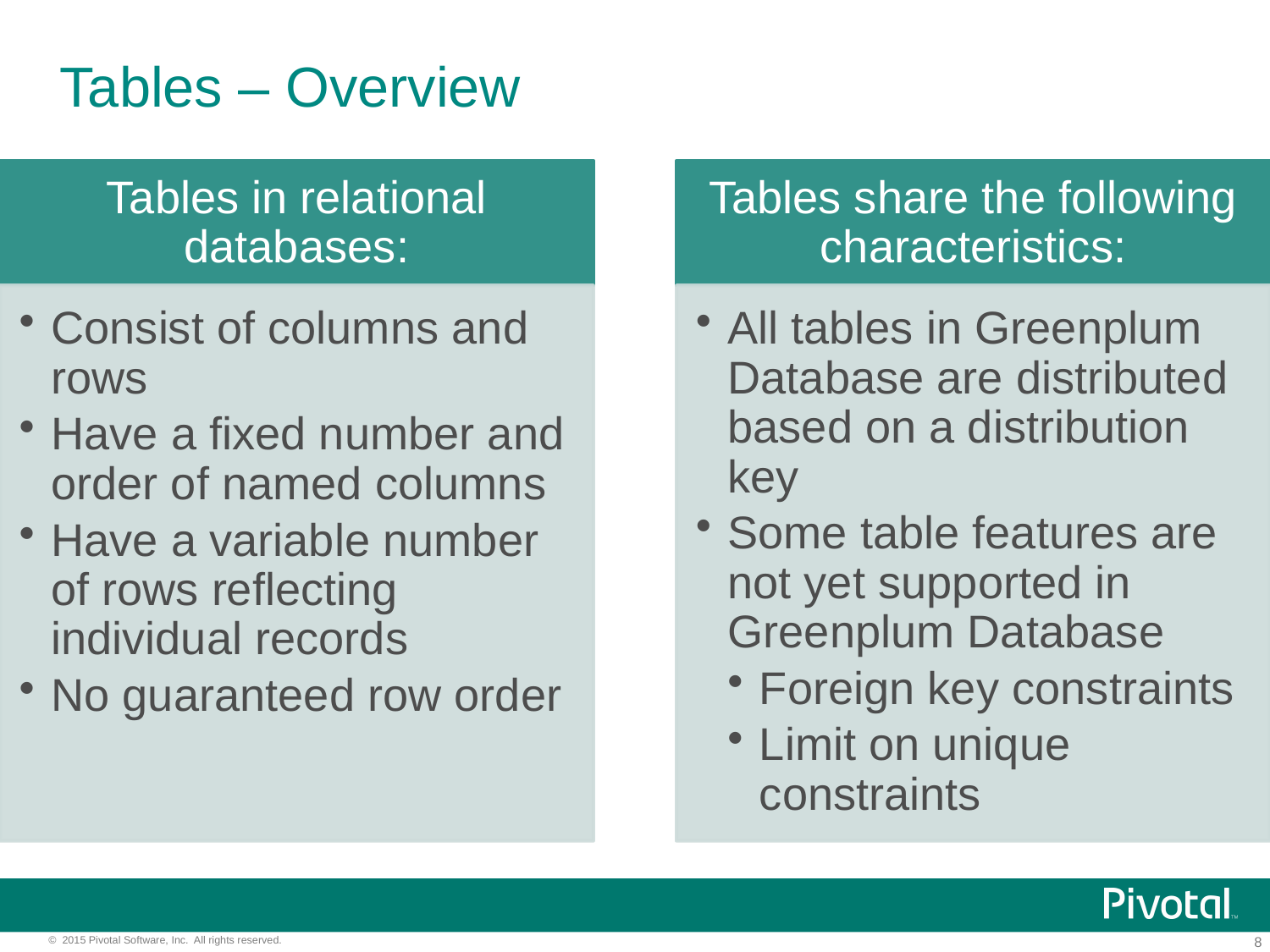

# Tables – Overview
Tables in relational databases:
Consist of columns and rows
Have a fixed number and order of named columns
Have a variable number of rows reflecting individual records
No guaranteed row order
Tables share the following characteristics:
All tables in Greenplum Database are distributed based on a distribution key
Some table features are not yet supported in Greenplum Database
Foreign key constraints
Limit on unique constraints